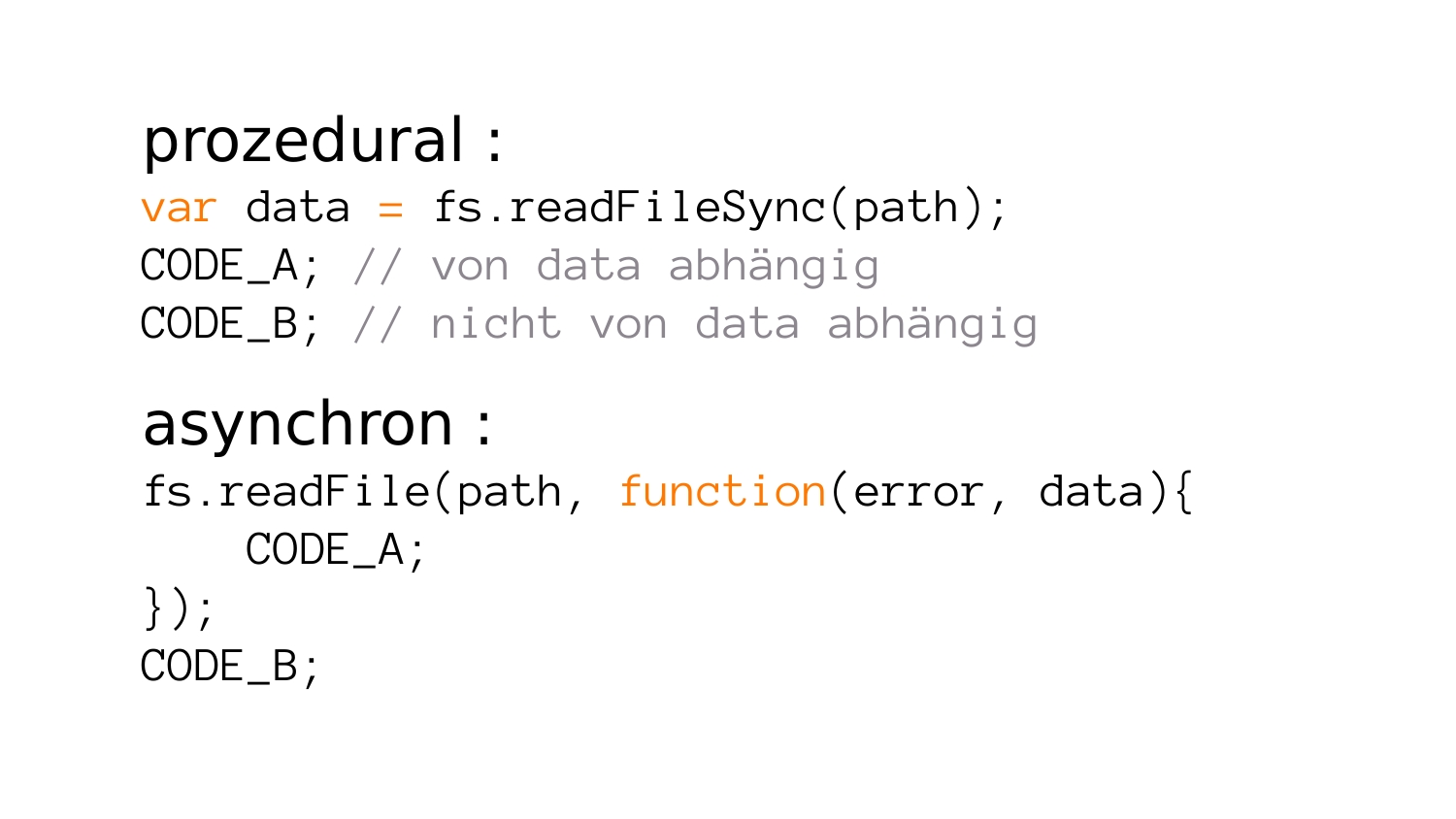

prozedural :
var data = fs.readFileSync(path);
CODE_A; // von data abhängig
CODE_B; // nicht von data abhängig
asynchron :
fs.readFile(path, function(error, data){
    CODE_A;
});
CODE_B;